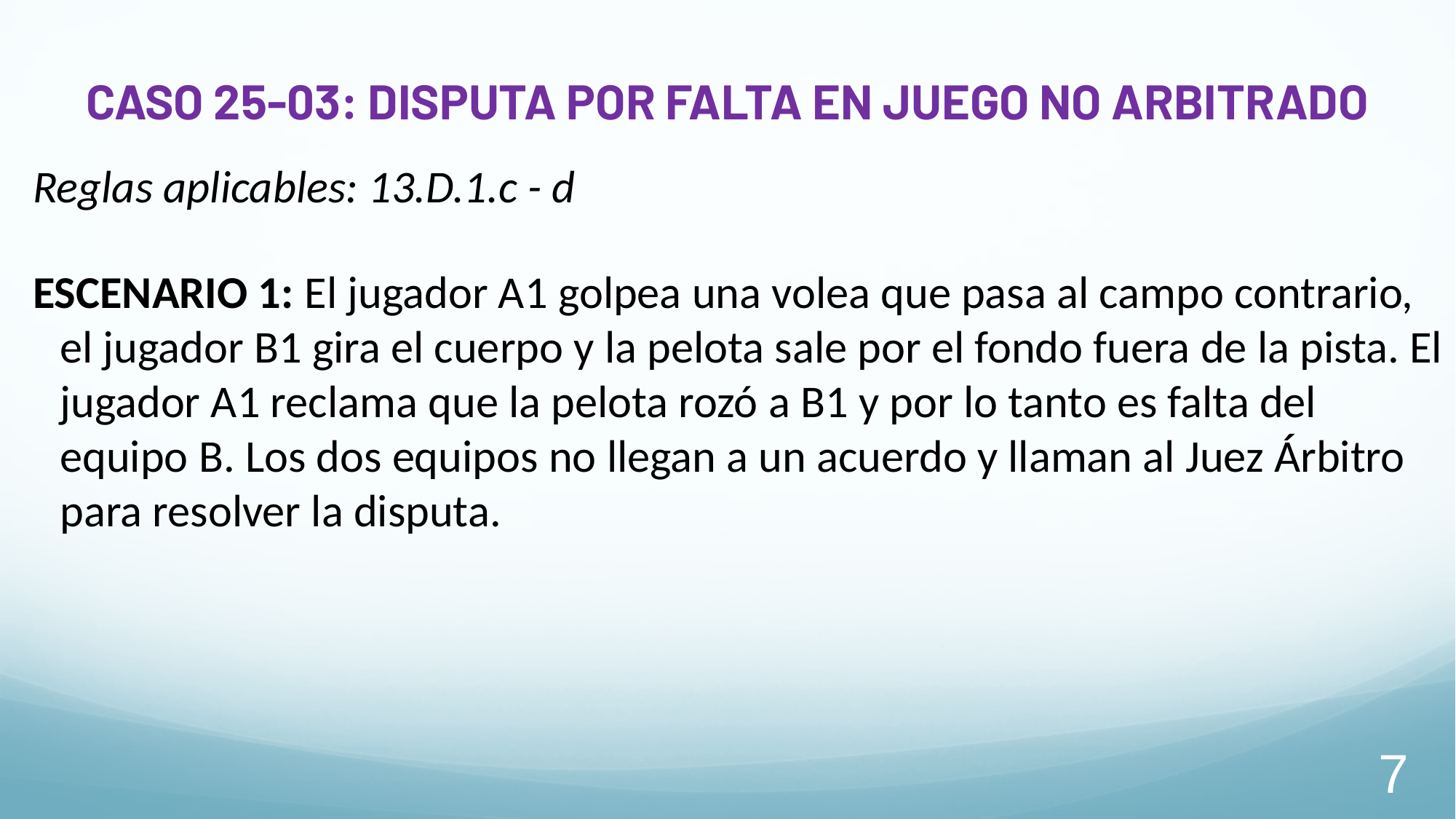

# CASO 25-03: DISPUTA POR FALTA EN JUEGO NO ARBITRADO
Reglas aplicables: 13.D.1.c - d
ESCENARIO 1: El jugador A1 golpea una volea que pasa al campo contrario, el jugador B1 gira el cuerpo y la pelota sale por el fondo fuera de la pista. El jugador A1 reclama que la pelota rozó a B1 y por lo tanto es falta del equipo B. Los dos equipos no llegan a un acuerdo y llaman al Juez Árbitro para resolver la disputa.
7